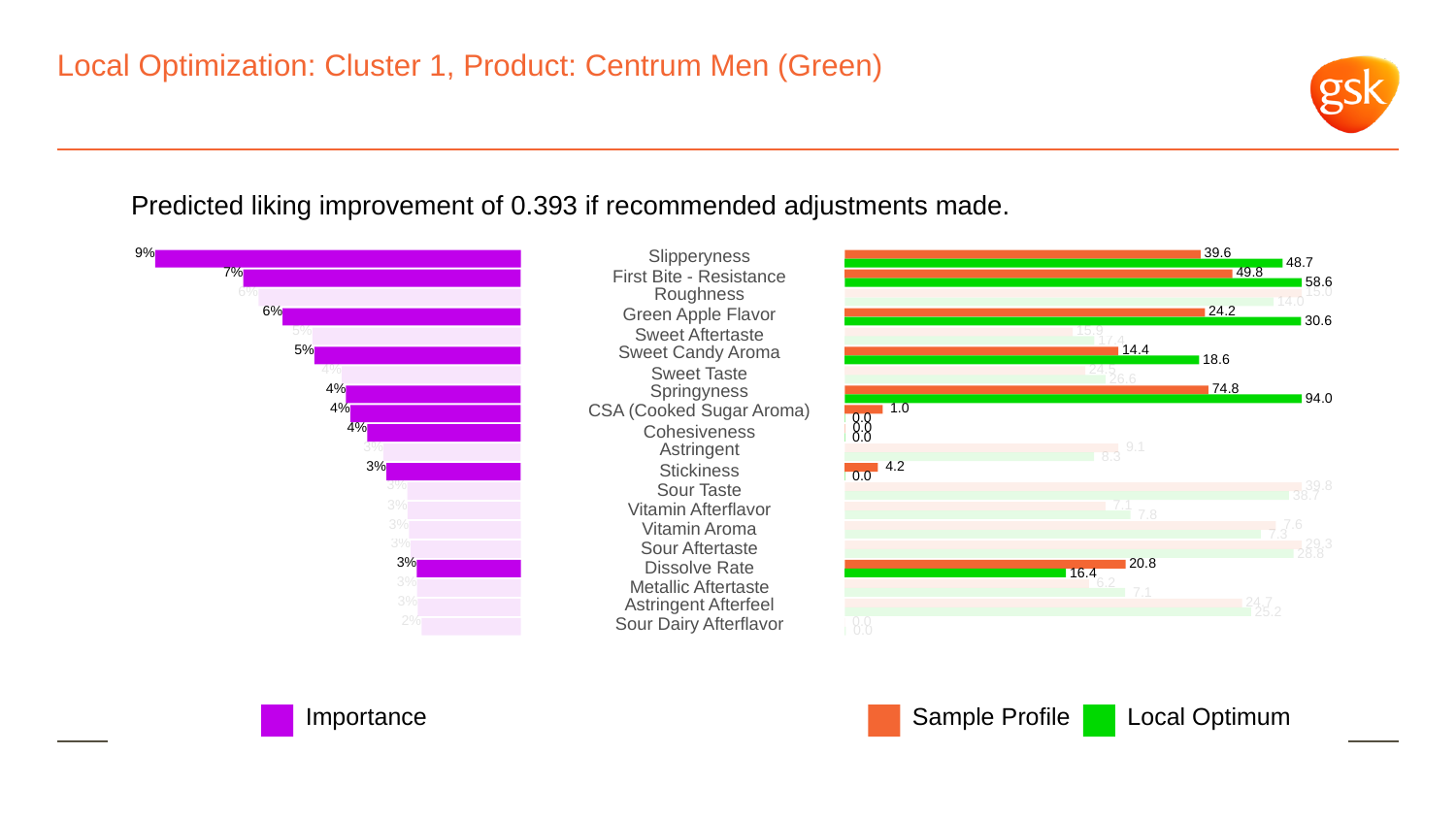

# Local Optimization: Cluster 1, Product: Centrum Men (Green)

Predicted liking improvement of 0.393 if recommended adjustments made.

9%
Slipperyness
 39.6

 48.7

7%
 49.8

First Bite - Resistance
 58.6

6%
Roughness
 15.0

 14.0

6%
Green Apple Flavor
 24.2

 30.6

5%
 15.9

Sweet Aftertaste
 17.4

5%
Sweet Candy Aroma
 14.4

 18.6

4%
 24.5

Sweet Taste
 26.6

4%
Springyness
 74.8

 94.0

4%
CSA (Cooked Sugar Aroma)
  1.0

  0.0

4%
  0.0

Cohesiveness
  0.0

3%
Astringent
  9.1

  8.3

3%
  4.2

Stickiness
  0.0

3%
 39.8

Sour Taste
 38.7

3%
  7.1

Vitamin Afterflavor
  7.8

3%
  7.6

Vitamin Aroma
  7.3

3%
 29.3

Sour Aftertaste
 28.8

3%
 20.8

Dissolve Rate
 16.4

3%
  6.2

Metallic Aftertaste
  7.1

3%
Astringent Afterfeel
 24.7

 25.2

2%
Sour Dairy Afterflavor
  0.0

  0.0

Local Optimum
Sample Profile
Importance